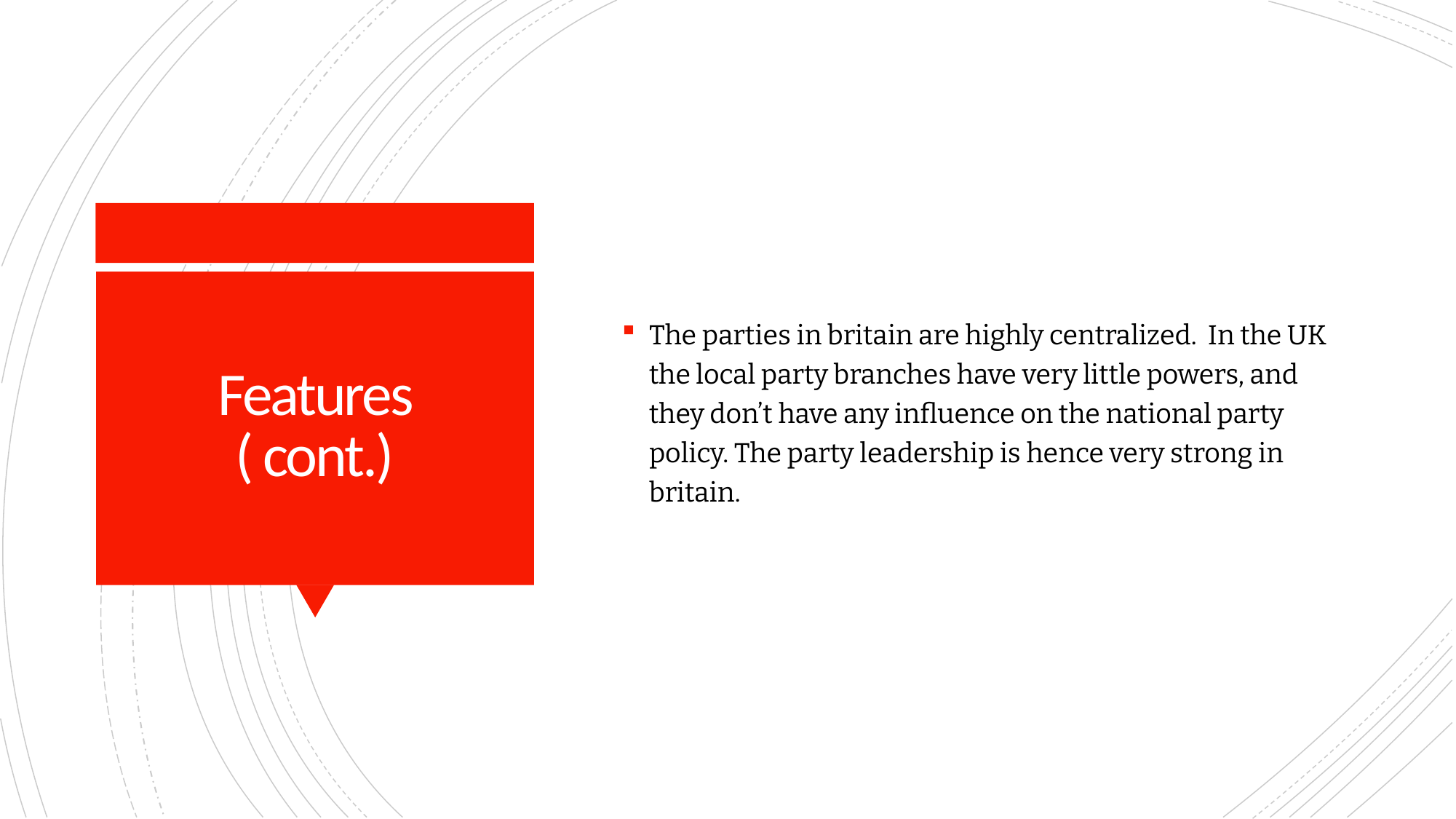

The parties in britain are highly centralized.  In the UK the local party branches have very little powers, and they don’t have any influence on the national party policy. The party leadership is hence very strong in britain.
# Features ( cont.)